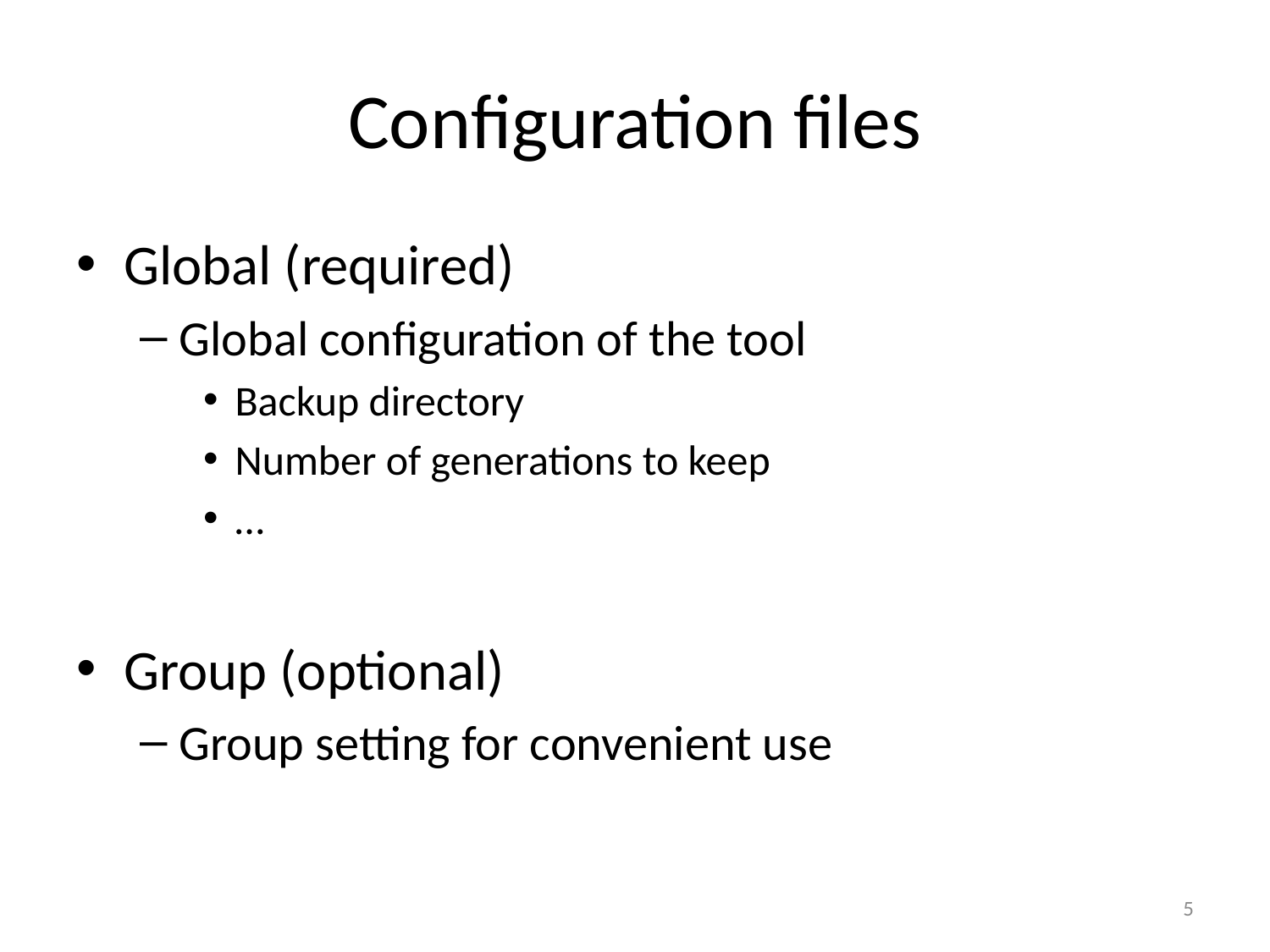

# Configuration files
Global (required)
Global configuration of the tool
Backup directory
Number of generations to keep
…

Group (optional)
Group setting for convenient use

5